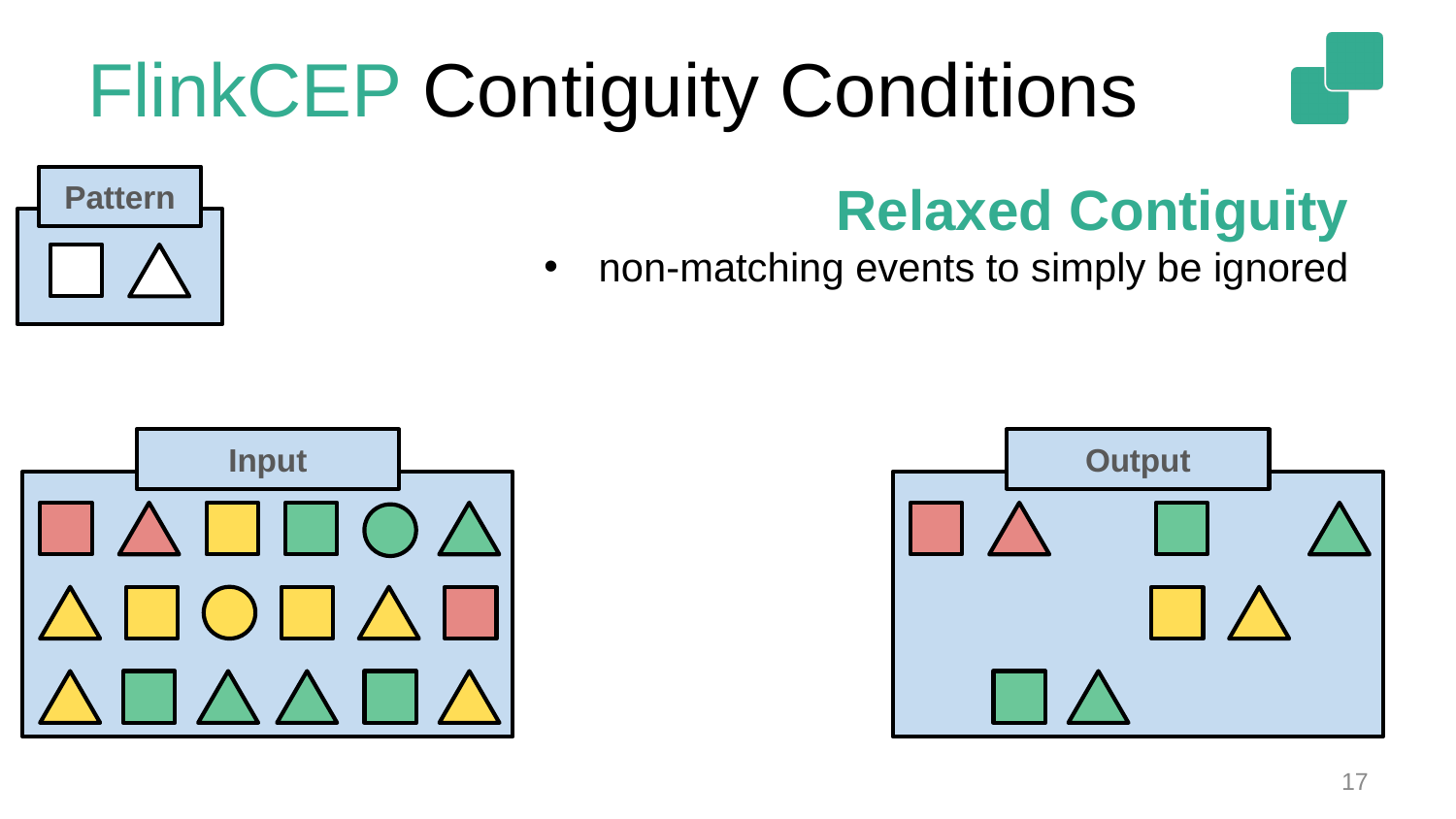

# FlinkCEP Contiguity Conditions
Pattern

Relaxed Contiguity
non-matching events to simply be ignored
Input

Output

17